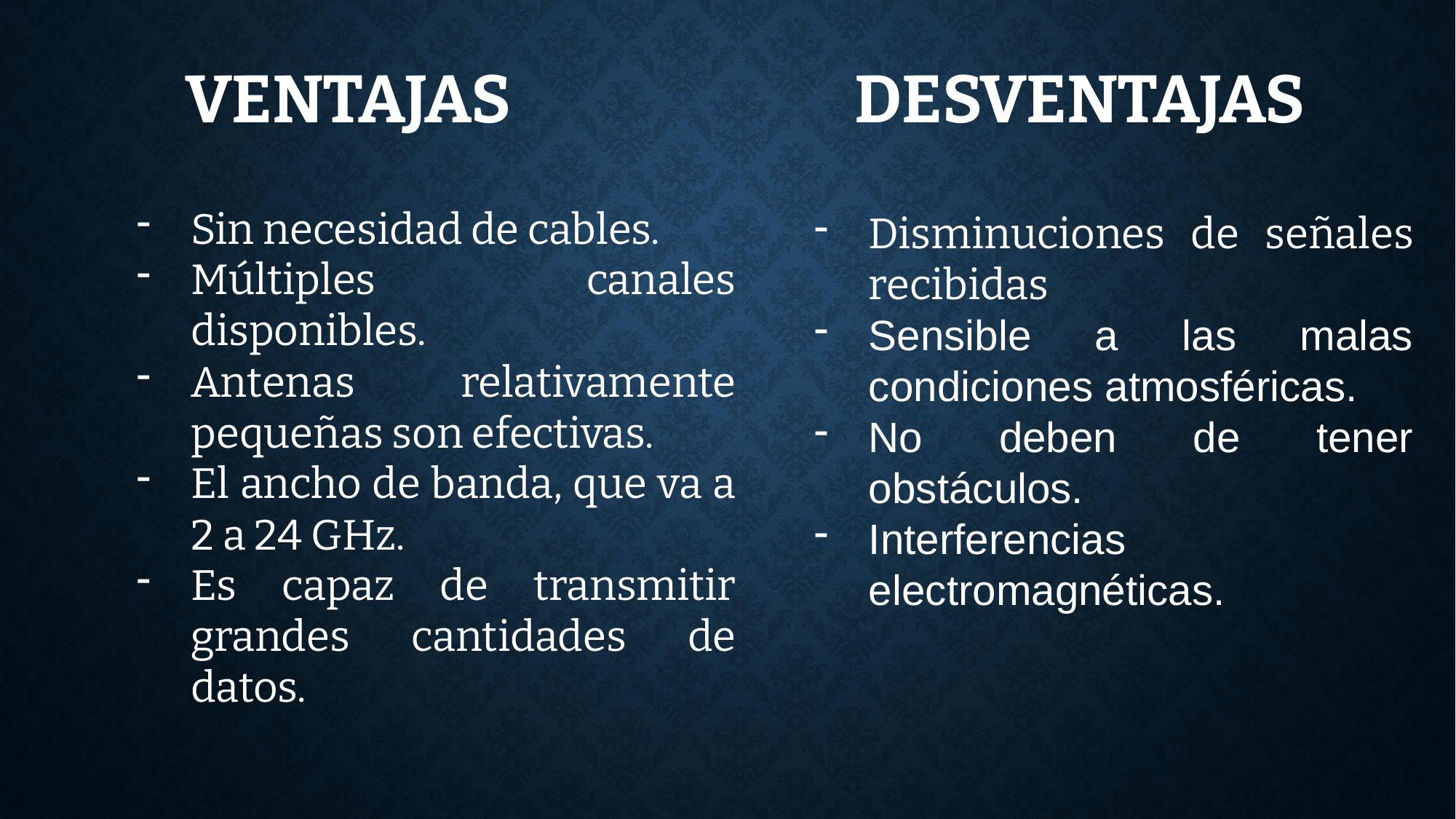

DESVENTAJAS
VENTAJAS
Sin necesidad de cables.
Múltiples canales disponibles.
Antenas relativamente pequeñas son efectivas.
El ancho de banda, que va a 2 a 24 GHz.
Es capaz de transmitir grandes cantidades de datos.
Disminuciones de señales recibidas
Sensible a las malas condiciones atmosféricas.
No deben de tener obstáculos.
Interferencias electromagnéticas.